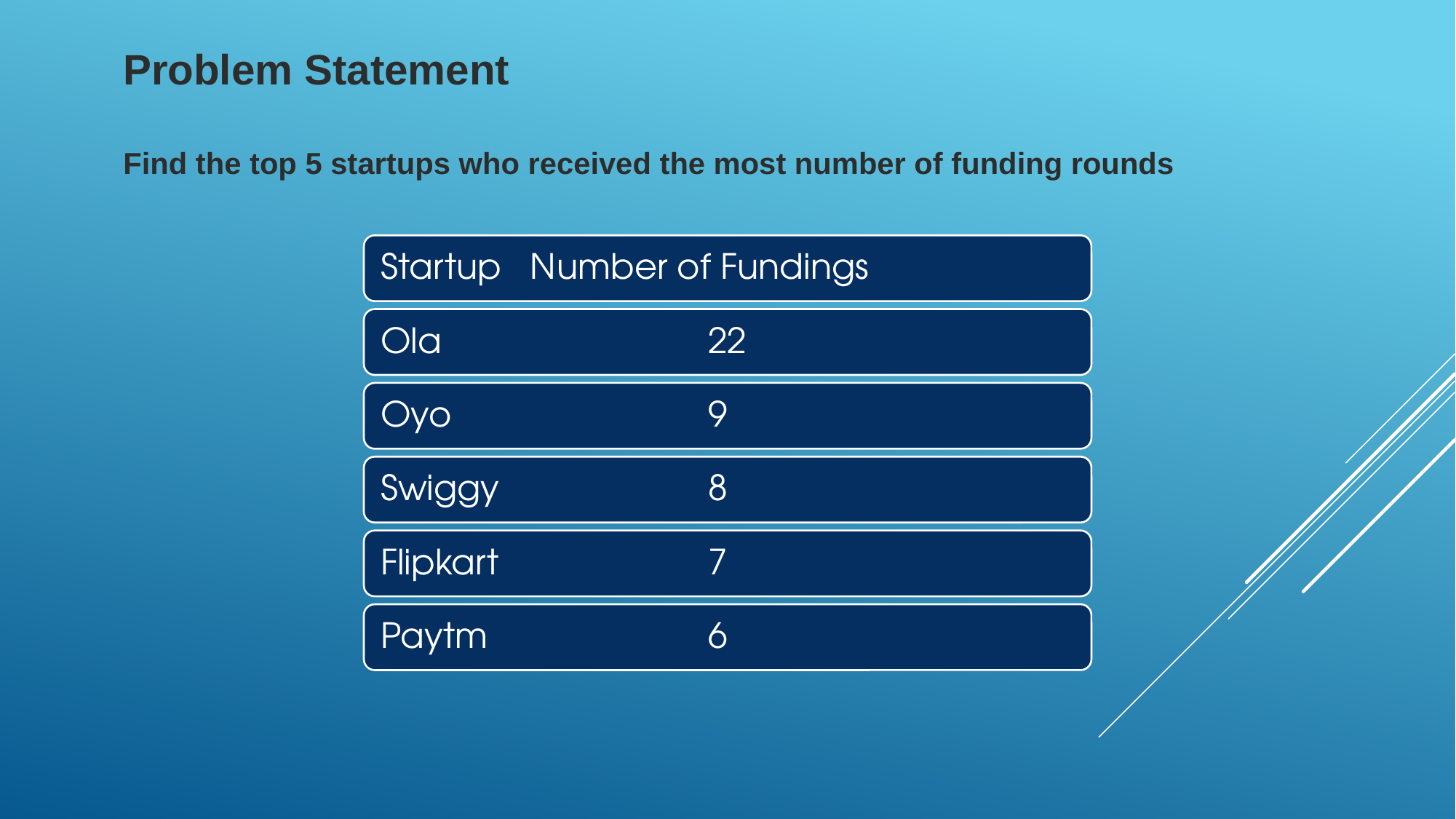

Problem Statement

Find the top 5 startups who received the most number of funding rounds
Startup   Number of Fundings
Ola       	  	22
Oyo        	  	9
Swiggy       		8
Flipkart     		7
Paytm        		6